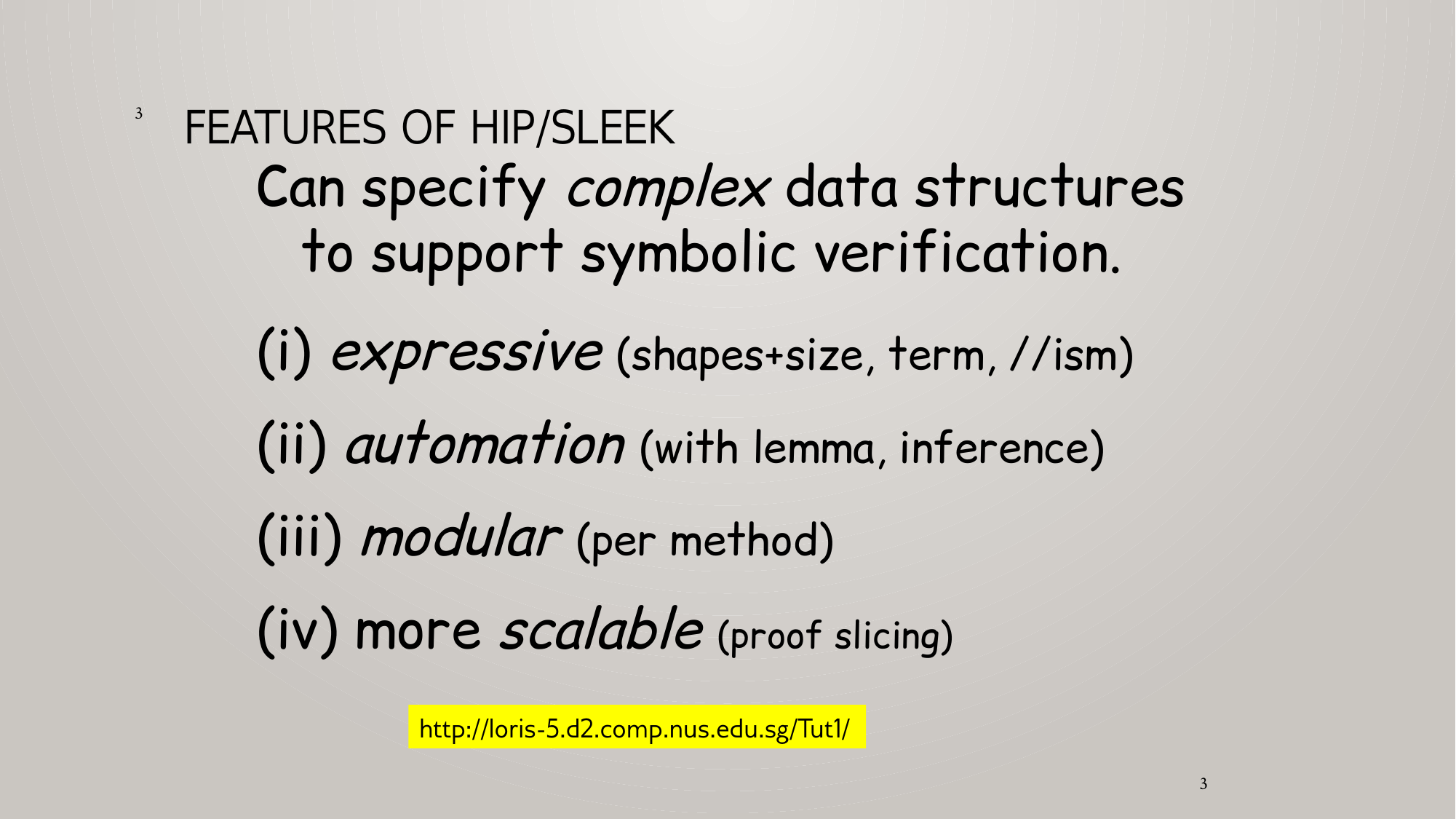

Features of HIP/SLEEK
3
Can specify complex data structures to support symbolic verification.
 expressive (shapes+size, term, //ism)
 automation (with lemma, inference)
(iii) modular (per method)
(iv) more scalable (proof slicing)
http://loris-5.d2.comp.nus.edu.sg/Tut1/
3